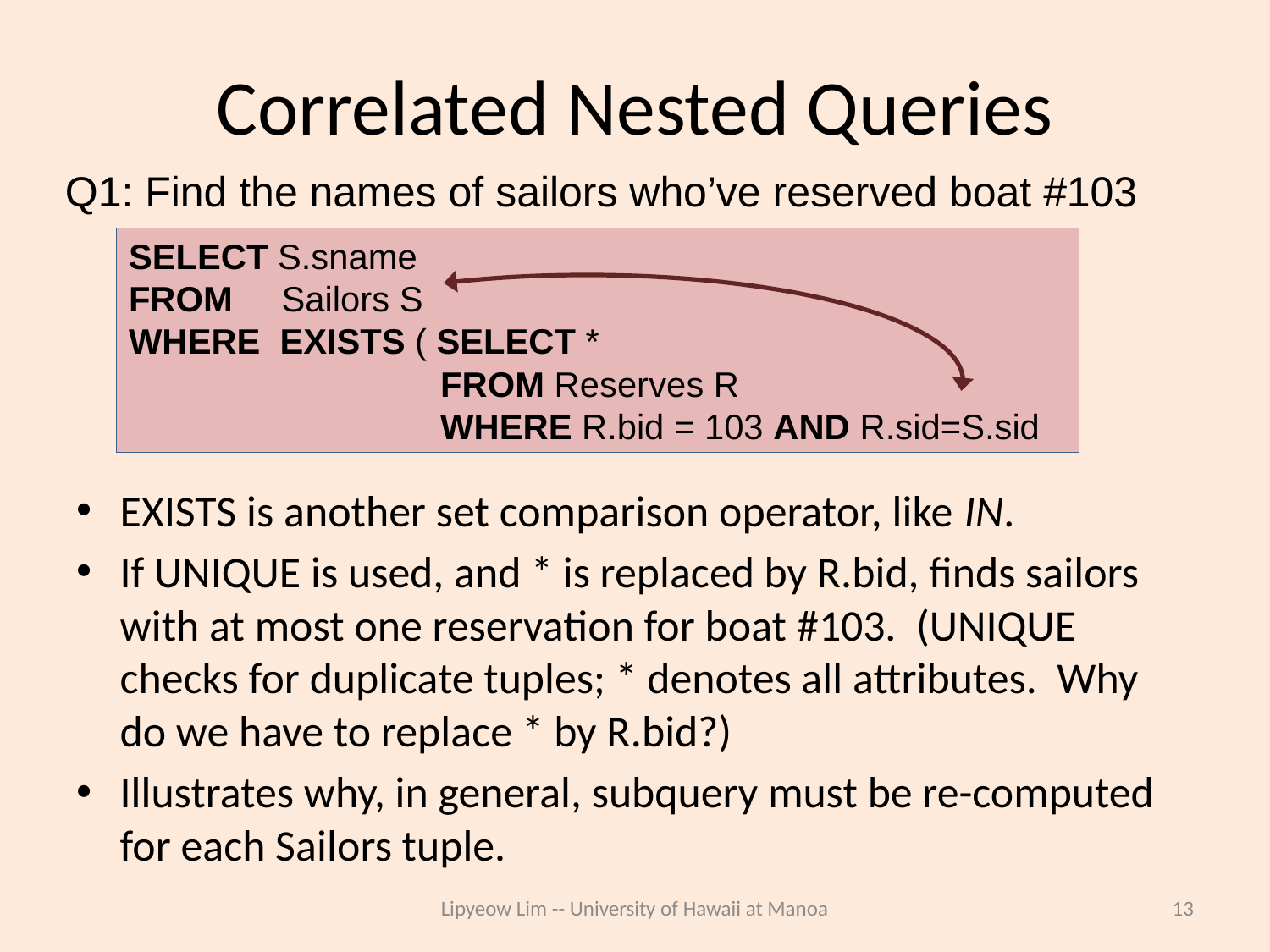

# Correlated Nested Queries
Q1: Find the names of sailors who’ve reserved boat #103
SELECT S.sname
FROM     Sailors S
WHERE  EXISTS ( SELECT *
                                FROM Reserves R
                                WHERE R.bid = 103 AND R.sid=S.sid

EXISTS is another set comparison operator, like IN.
If UNIQUE is used, and * is replaced by R.bid, finds sailors with at most one reservation for boat #103.  (UNIQUE checks for duplicate tuples; * denotes all attributes.  Why do we have to replace * by R.bid?)
Illustrates why, in general, subquery must be re-computed for each Sailors tuple.

Lipyeow Lim -- University of Hawaii at Manoa
13